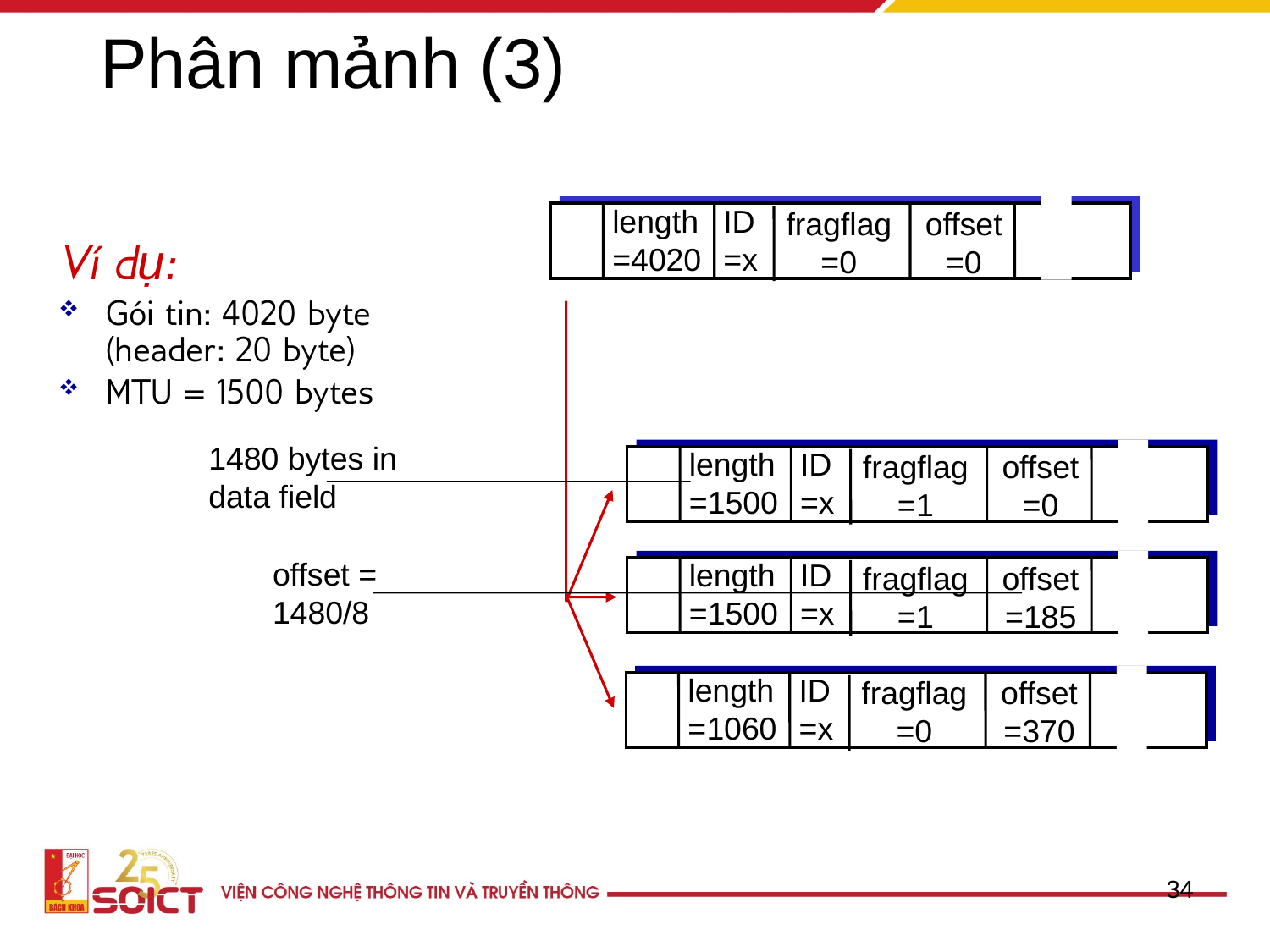

# Phân mảnh (3)
length
=4020
ID
=x

fragflag
=0
offset
=0

Ví dụ:
Gói tin: 4020 byte (header: 20 byte)
MTU = 1500 bytes

length
=1500
ID
=x

fragflag
=1
offset
=0

length
=1500
ID
=x

fragflag
=1
offset
=185

length
=1060
ID
=x

fragflag
=0
offset
=370

1480 bytes in
data field

offset =
1480/8

34